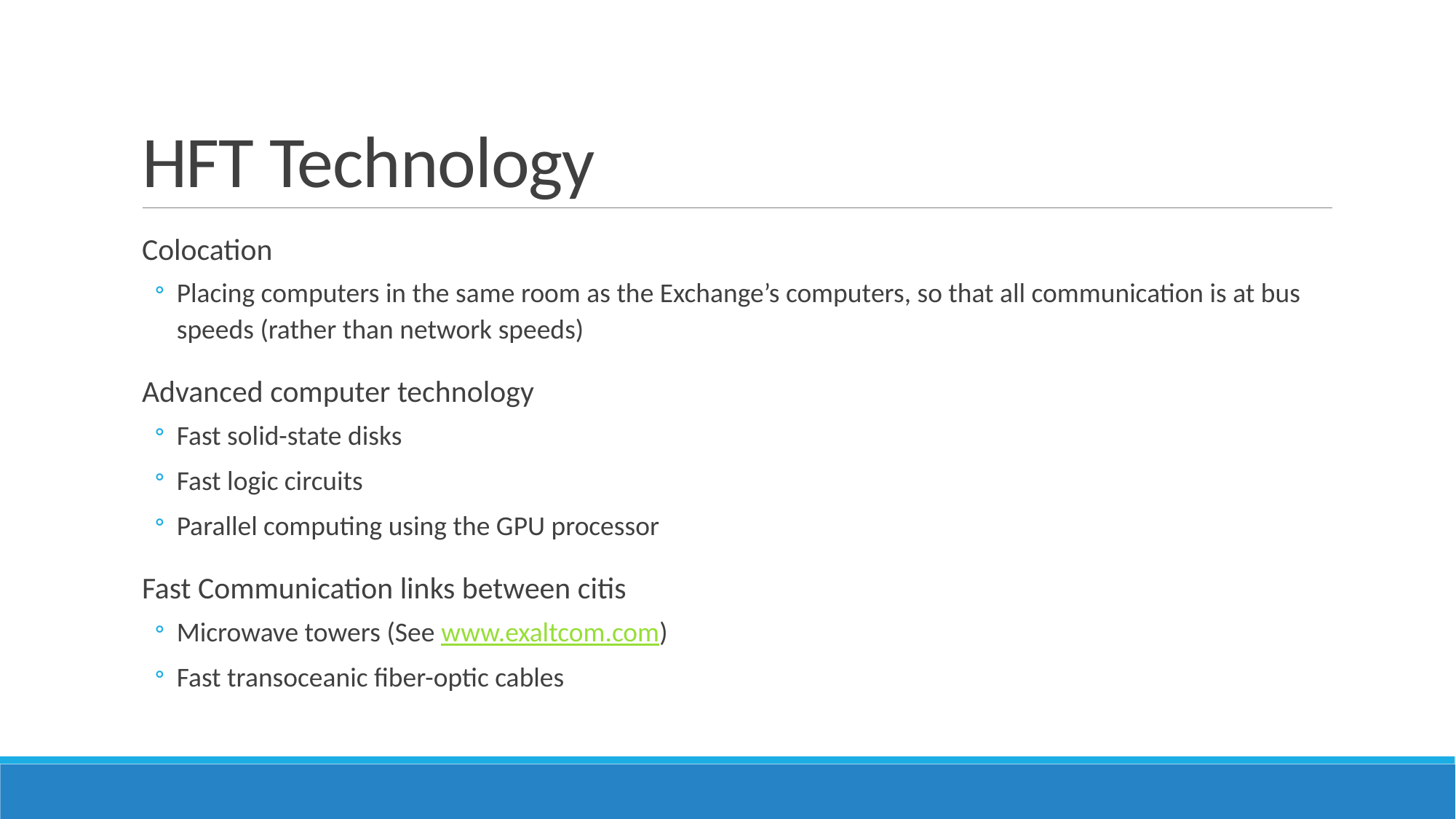

# HFT Technology
Colocation
Placing computers in the same room as the Exchange’s computers, so that all communication is at bus speeds (rather than network speeds)
Advanced computer technology
Fast solid-state disks
Fast logic circuits
Parallel computing using the GPU processor
Fast Communication links between citis
Microwave towers (See www.exaltcom.com)
Fast transoceanic fiber-optic cables